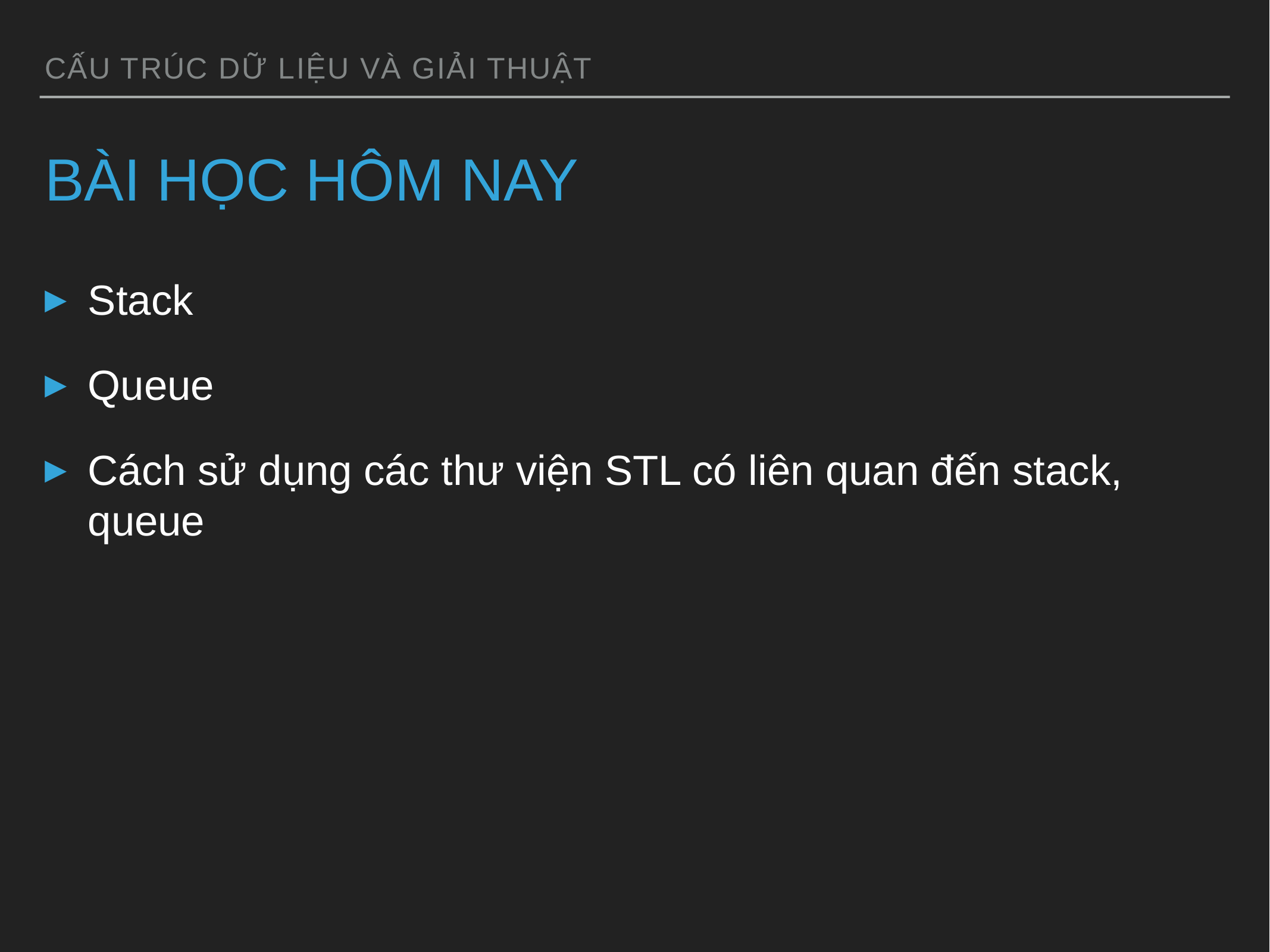

CẤU TRÚC DỮ LIỆU VÀ GIẢI THUẬT
# BÀI HỌC HÔM NAY
Stack
Queue
Cách sử dụng các thư viện STL có liên quan đến stack, queue